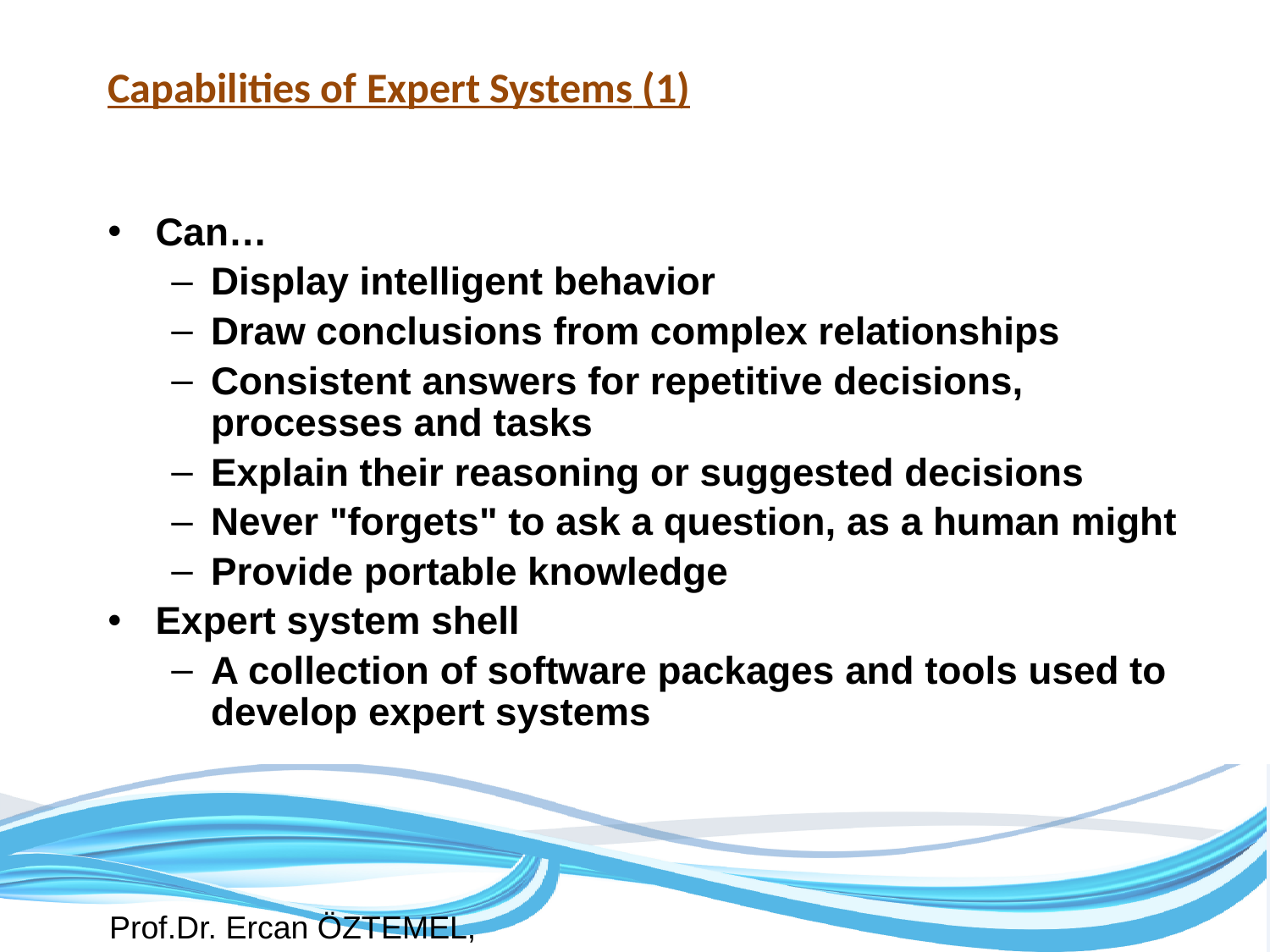

Capabilities of Expert Systems (1)
Can…
Display intelligent behavior
Draw conclusions from complex relationships
Consistent answers for repetitive decisions, processes and tasks
Explain their reasoning or suggested decisions
Never "forgets" to ask a question, as a human might
Provide portable knowledge
Expert system shell
A collection of software packages and tools used to develop expert systems